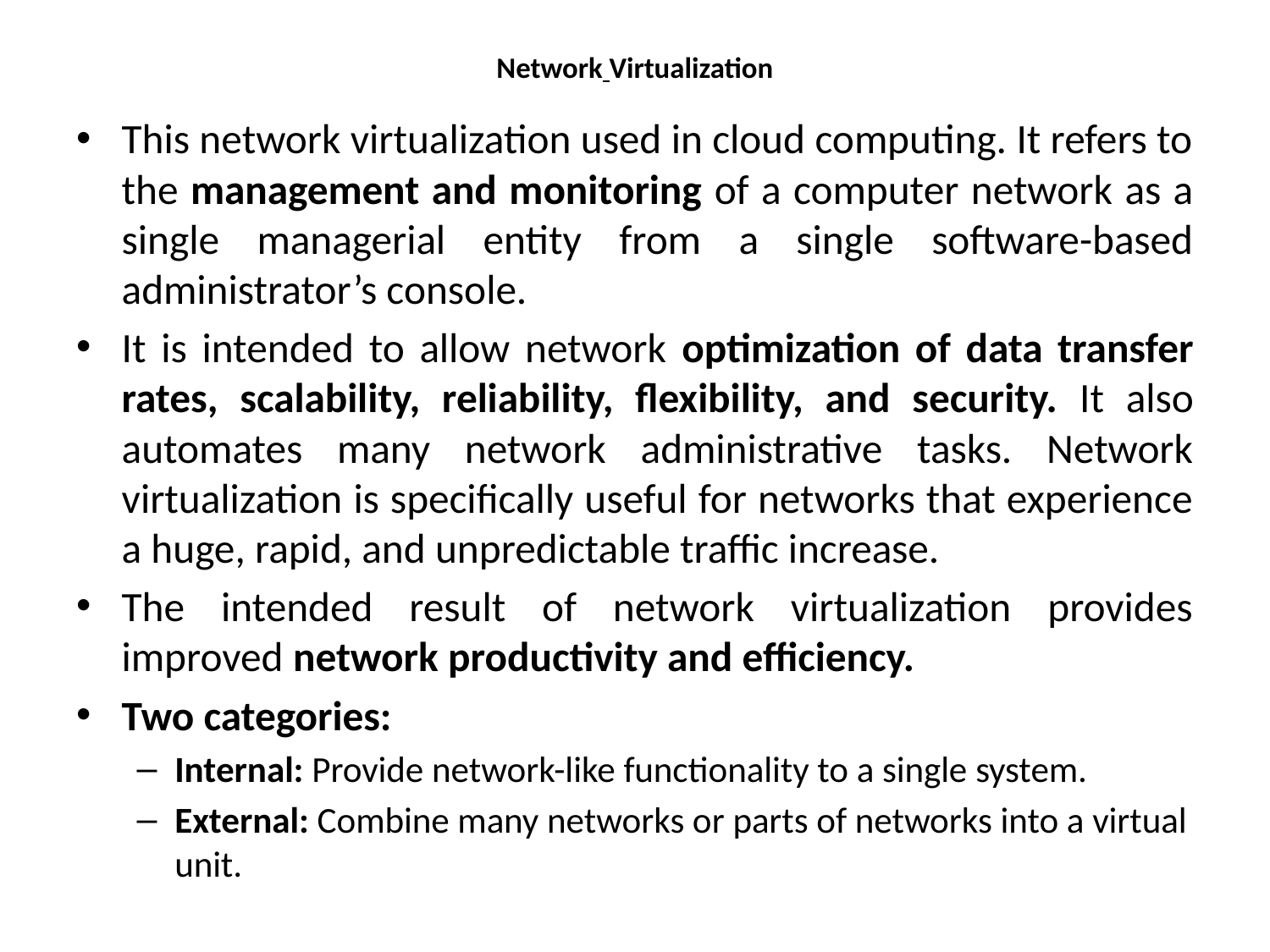

# Network Virtualization
This network virtualization used in cloud computing. It refers to the management and monitoring of a computer network as a single managerial entity from a single software-based administrator’s console.
It is intended to allow network optimization of data transfer rates, scalability, reliability, flexibility, and security. It also automates many network administrative tasks. Network virtualization is specifically useful for networks that experience a huge, rapid, and unpredictable traffic increase.
The intended result of network virtualization provides improved network productivity and efficiency.
Two categories:
Internal: Provide network-like functionality to a single system.
External: Combine many networks or parts of networks into a virtual unit.